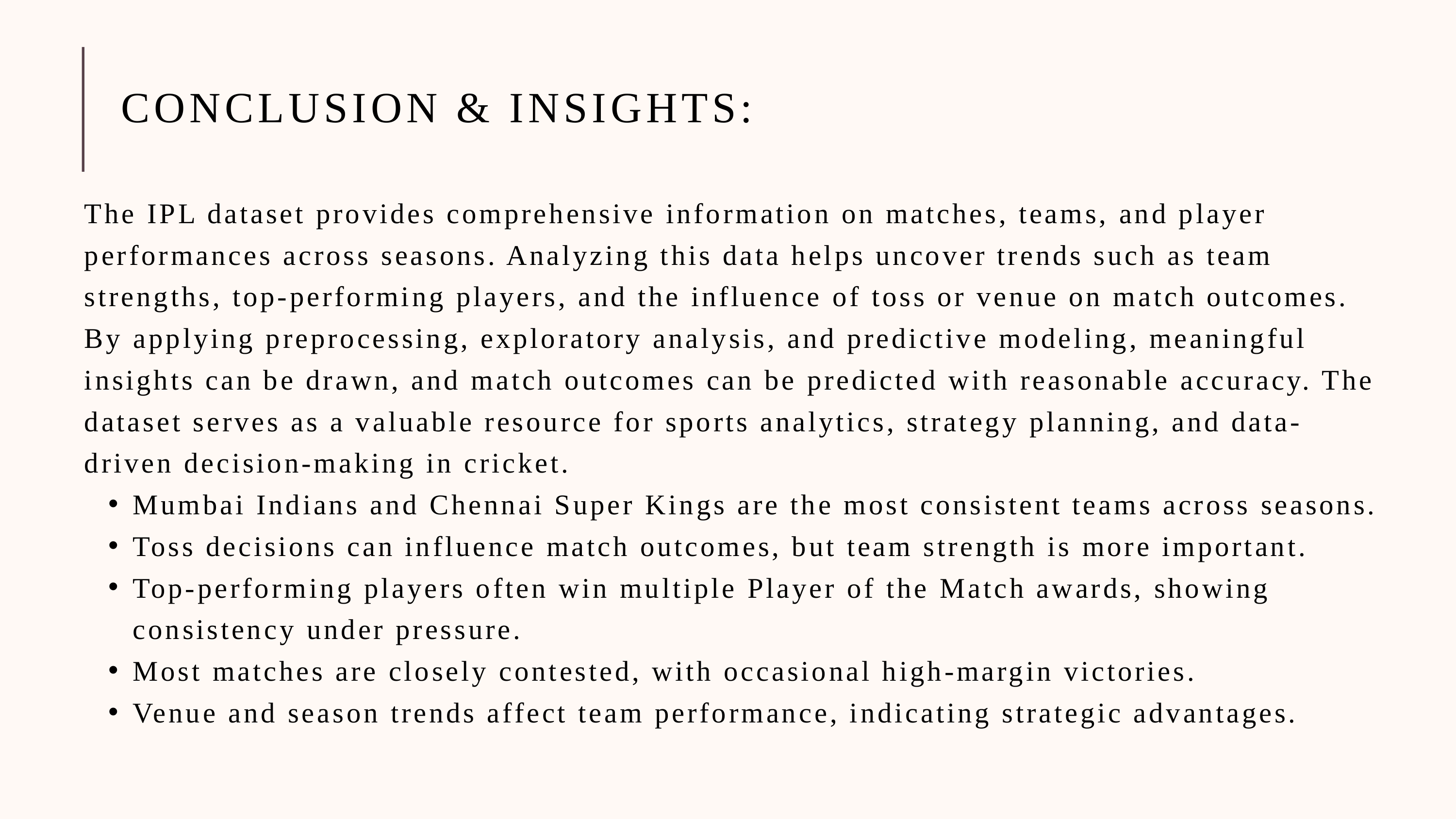

CONCLUSION & INSIGHTS:

The IPL dataset provides comprehensive information on matches, teams, and player performances across seasons. Analyzing this data helps uncover trends such as team strengths, top-performing players, and the influence of toss or venue on match outcomes. By applying preprocessing, exploratory analysis, and predictive modeling, meaningful insights can be drawn, and match outcomes can be predicted with reasonable accuracy. The dataset serves as a valuable resource for sports analytics, strategy planning, and data-driven decision-making in cricket.
Mumbai Indians and Chennai Super Kings are the most consistent teams across seasons.
Toss decisions can influence match outcomes, but team strength is more important.
Top-performing players often win multiple Player of the Match awards, showing consistency under pressure.
Most matches are closely contested, with occasional high-margin victories.
Venue and season trends affect team performance, indicating strategic advantages.